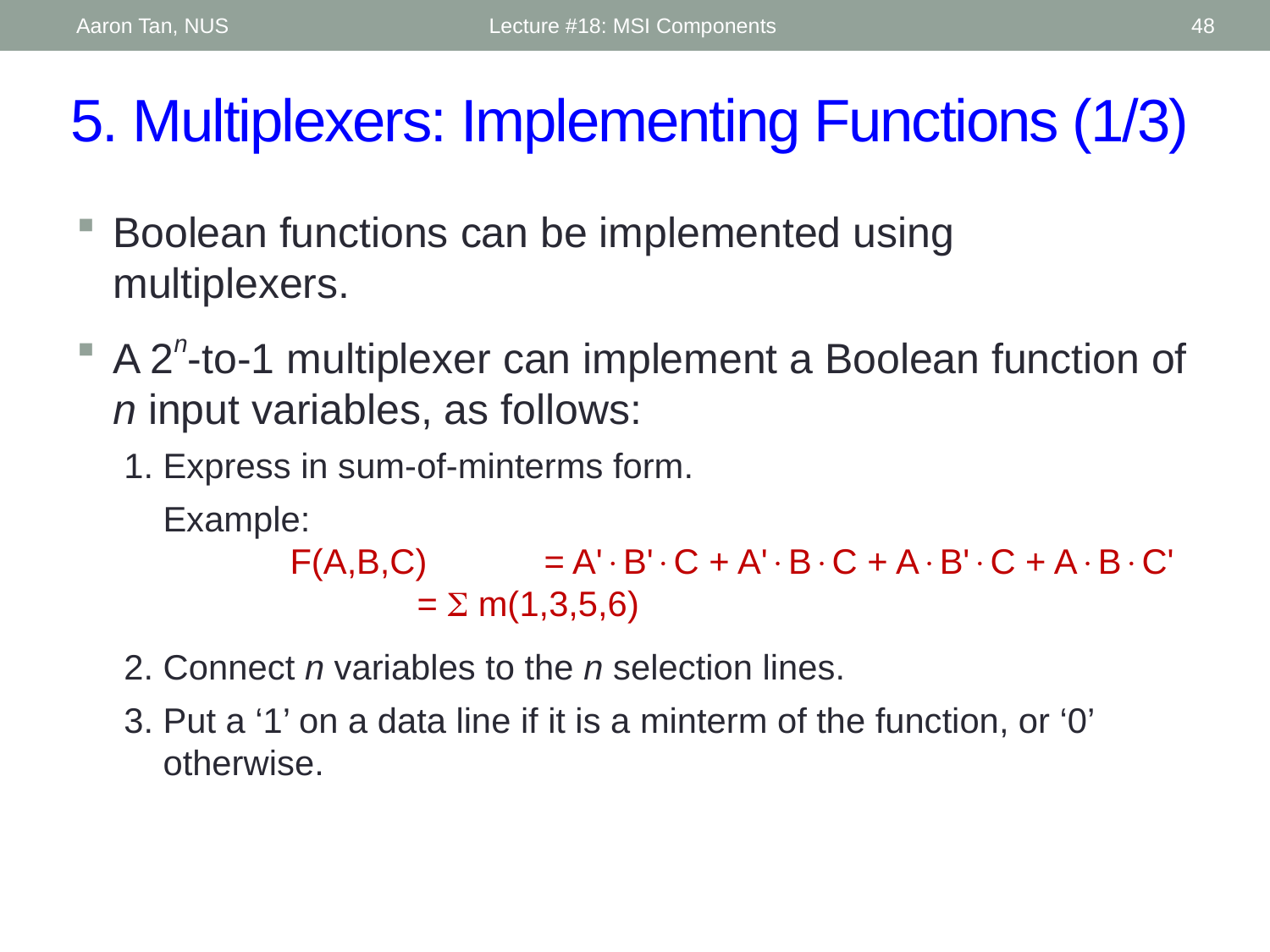

Aaron Tan, NUS
Lecture #18: MSI Components
48
# 5. Multiplexers: Implementing Functions (1/3)
Boolean functions can be implemented using multiplexers.
A 2n-to-1 multiplexer can implement a Boolean function of n input variables, as follows:
 1. Express in sum-of-minterms form.
	Example:
	F(A,B,C) 	= A'⋅B'⋅C + A'⋅B⋅C + A⋅B'⋅C + A⋅B⋅C'
                     	= Σ m(1,3,5,6)
 2. Connect n variables to the n selection lines.
 3. Put a ‘1’ on a data line if it is a minterm of the function, or ‘0’ otherwise.